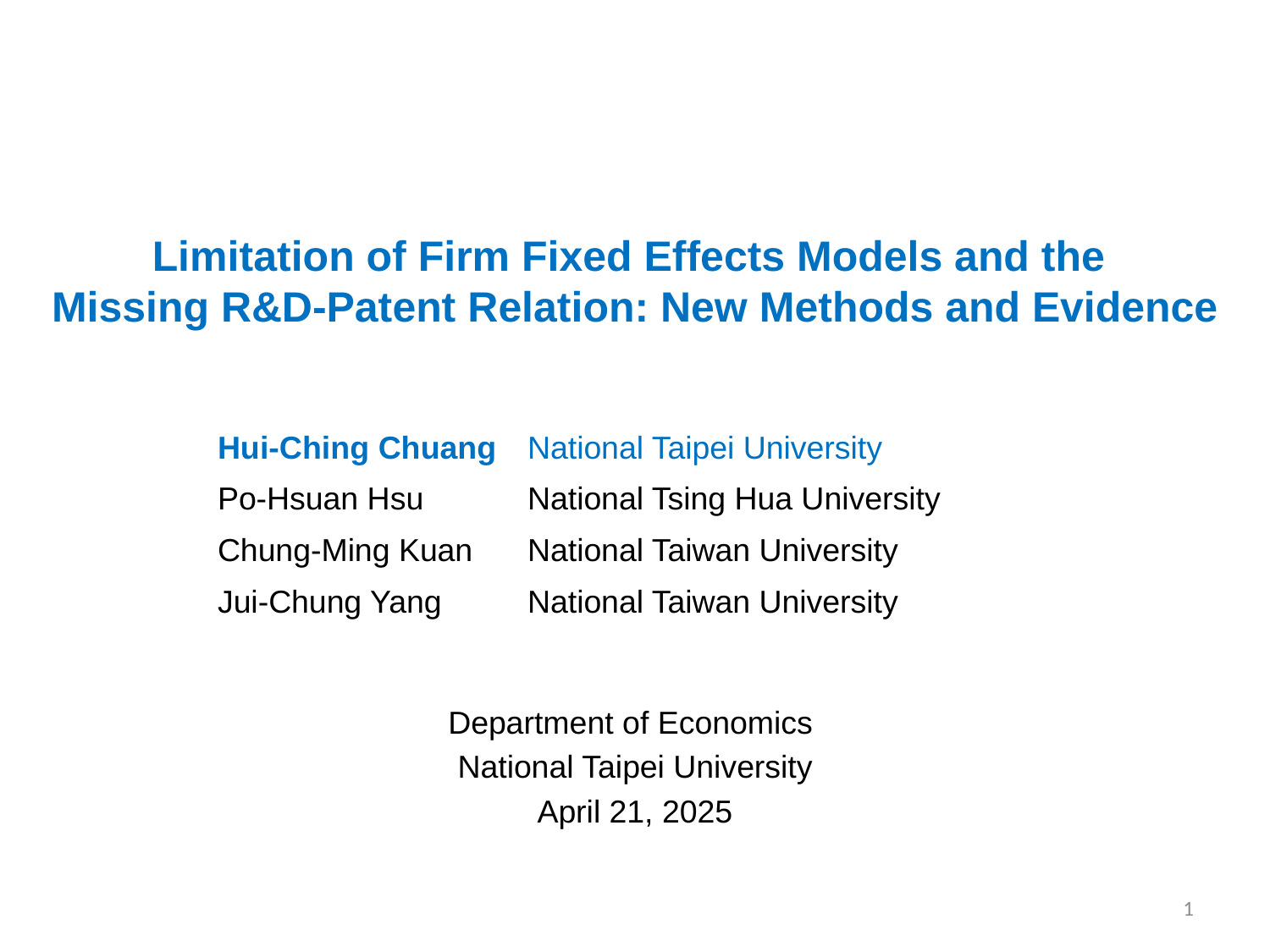

# Limitation of Firm Fixed Effects Models and the Missing R&D-Patent Relation: New Methods and Evidence
| Hui-Ching Chuang | National Taipei University |
| --- | --- |
| Po-Hsuan Hsu | National Tsing Hua University |
| Chung-Ming Kuan | National Taiwan University |
| Jui-Chung Yang | National Taiwan University |
Department of Economics
National Taipei University
April 21, 2025

1